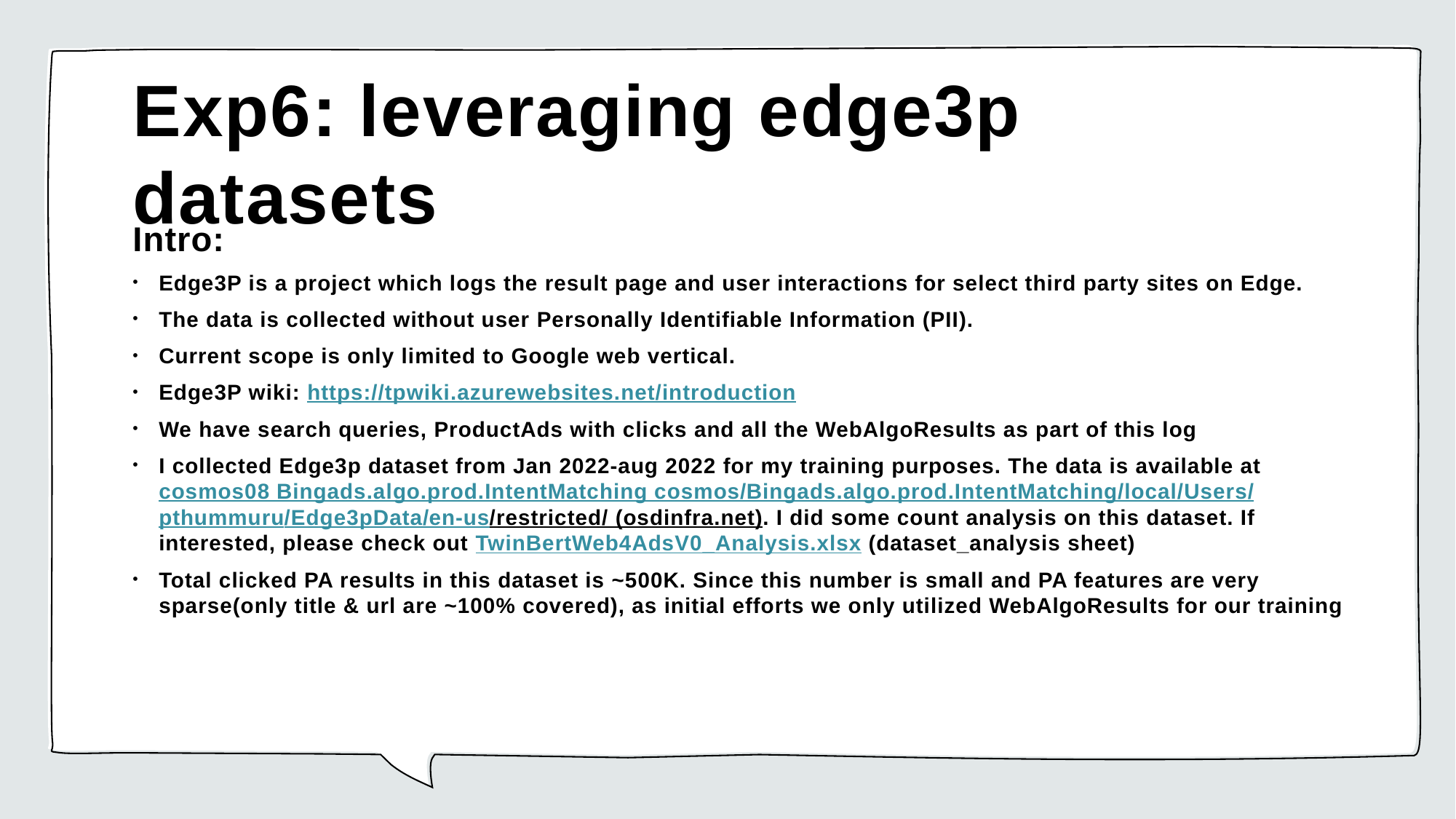

# Exp6: leveraging edge3p datasets
Intro:
Edge3P is a project which logs the result page and user interactions for select third party sites on Edge. ​
The data is collected without user Personally Identifiable Information (PII).​
Current scope is only limited to Google web vertical.​
Edge3P wiki: https://tpwiki.azurewebsites.net/introduction
We have search queries, ProductAds with clicks and all the WebAlgoResults as part of this log
I collected Edge3p dataset from Jan 2022-aug 2022 for my training purposes. The data is available at cosmos08 Bingads.algo.prod.IntentMatching cosmos/Bingads.algo.prod.IntentMatching/local/Users/pthummuru/Edge3pData/en-us/restricted/ (osdinfra.net). I did some count analysis on this dataset. If interested, please check out TwinBertWeb4AdsV0_Analysis.xlsx (dataset_analysis sheet)
Total clicked PA results in this dataset is ~500K. Since this number is small and PA features are very sparse(only title & url are ~100% covered), as initial efforts we only utilized WebAlgoResults for our training